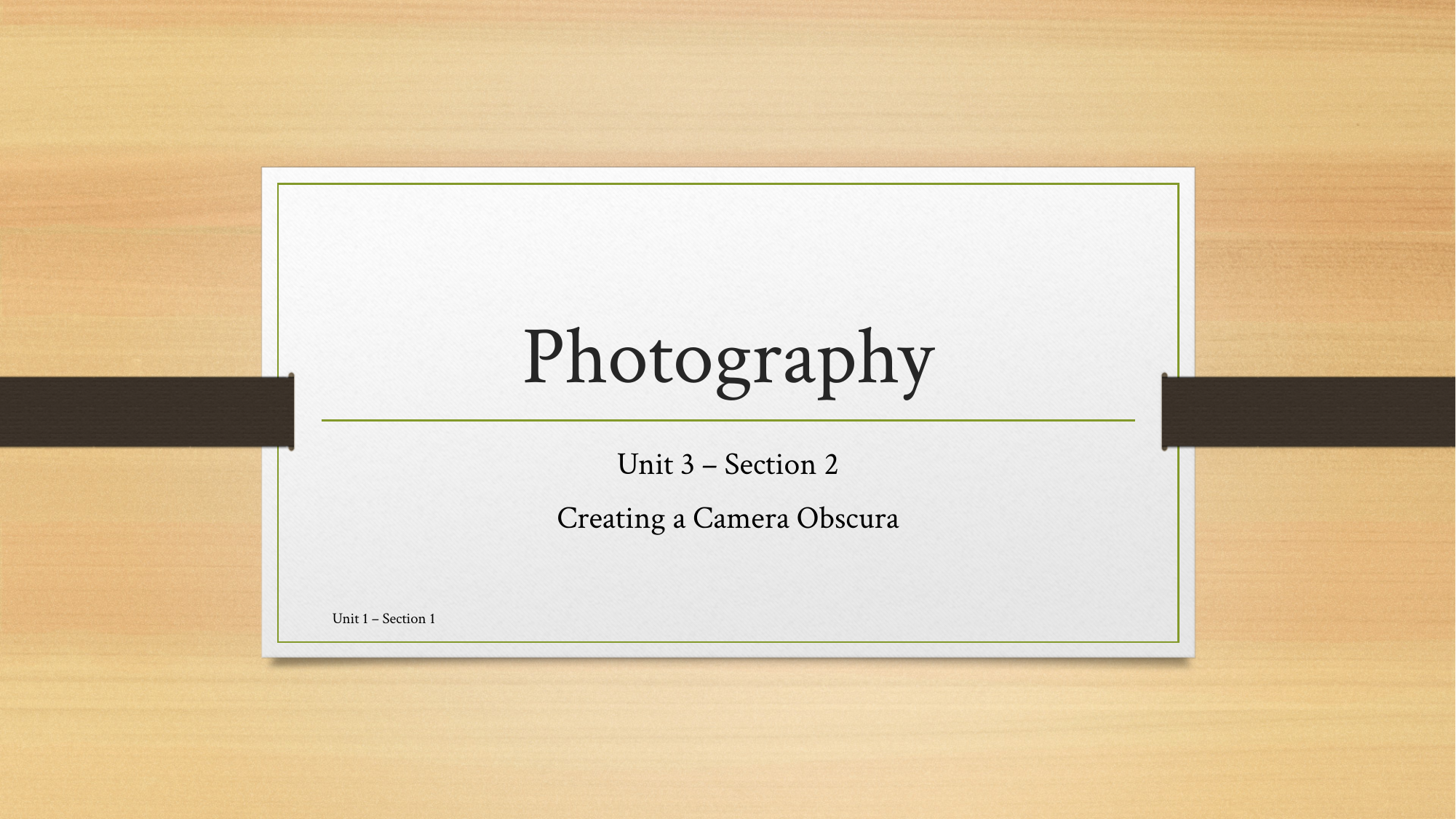

# Photography
Unit 3 – Section 2
Creating a Camera Obscura
Unit 1 – Section 1